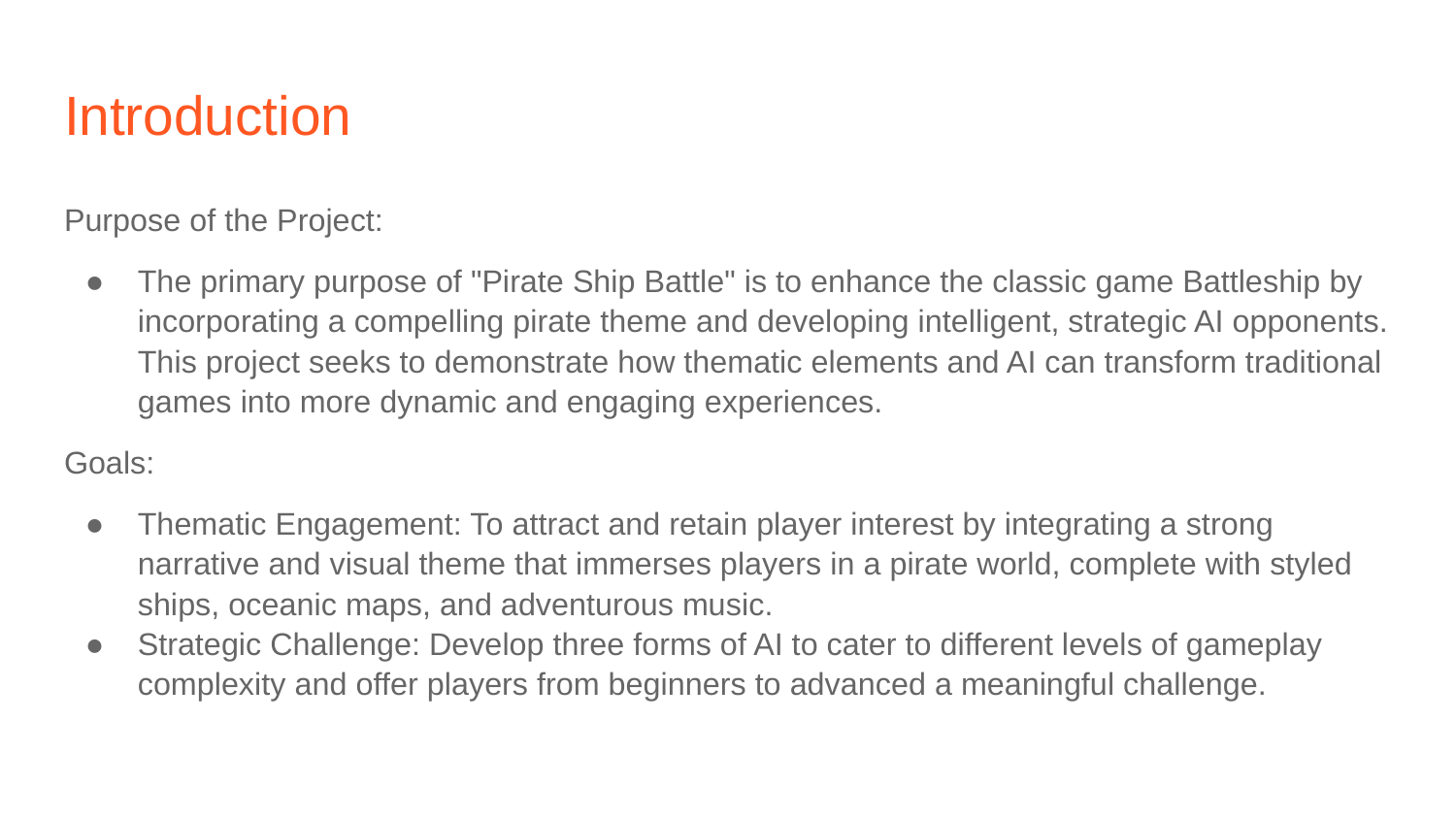

# Introduction
Purpose of the Project:
The primary purpose of "Pirate Ship Battle" is to enhance the classic game Battleship by incorporating a compelling pirate theme and developing intelligent, strategic AI opponents. This project seeks to demonstrate how thematic elements and AI can transform traditional games into more dynamic and engaging experiences.
Goals:
Thematic Engagement: To attract and retain player interest by integrating a strong narrative and visual theme that immerses players in a pirate world, complete with styled ships, oceanic maps, and adventurous music.
Strategic Challenge: Develop three forms of AI to cater to different levels of gameplay complexity and offer players from beginners to advanced a meaningful challenge.